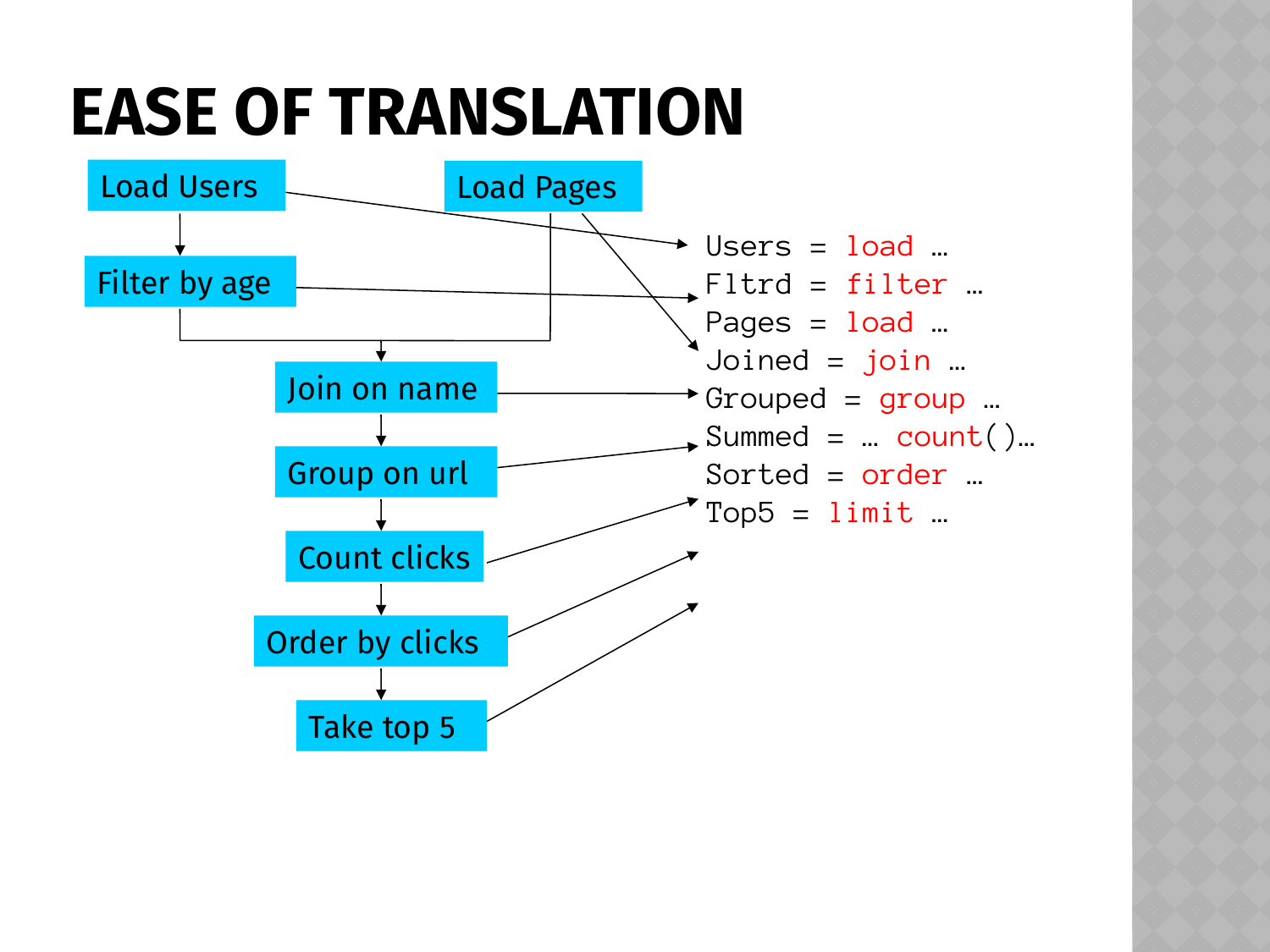

# Ease of Translation
Load Users
Load Pages

Users = load …
Fltrd = filter …
Pages = load …
Joined = join …
Grouped = group …
Summed = … count()…
Sorted = order …
Top5 = limit …
Filter by age

Join on name

Group on url

Count clicks

Order by clicks

Take top 5